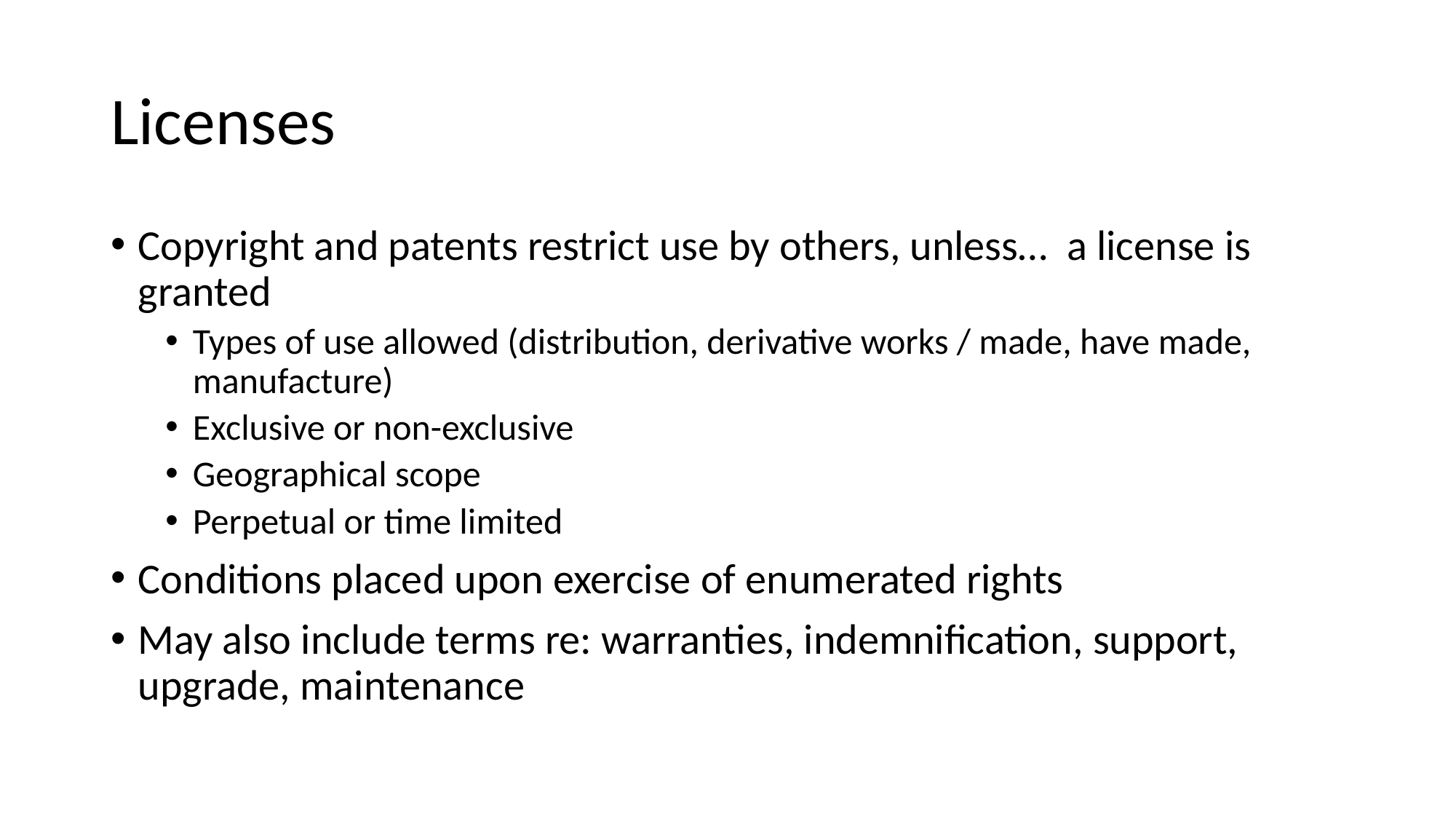

# Licenses
Copyright and patents restrict use by others, unless…  a license is granted
Types of use allowed (distribution, derivative works / made, have made, manufacture)
Exclusive or non-exclusive
Geographical scope
Perpetual or time limited
Conditions placed upon exercise of enumerated rights
May also include terms re: warranties, indemnification, support, upgrade, maintenance